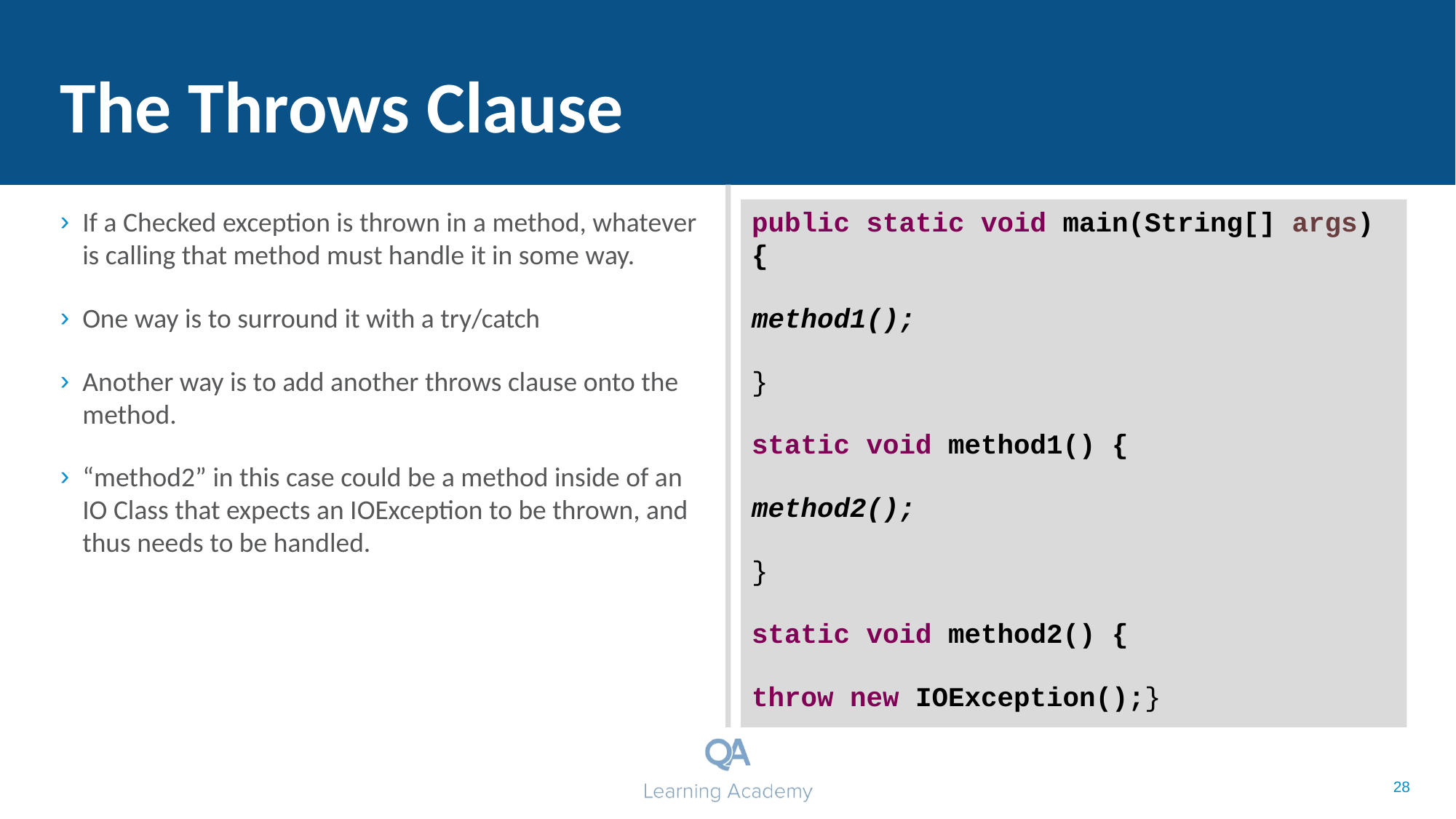

# The Throws Clause
If a Checked exception is thrown in a method, whatever is calling that method must handle it in some way.
One way is to surround it with a try/catch
Another way is to add another throws clause onto the method.
“method2” in this case could be a method inside of an IO Class that expects an IOException to be thrown, and thus needs to be handled.
public static void main(String[] args) {
method1();
}
static void method1() {
method2();
}
static void method2() {
throw new IOException();}